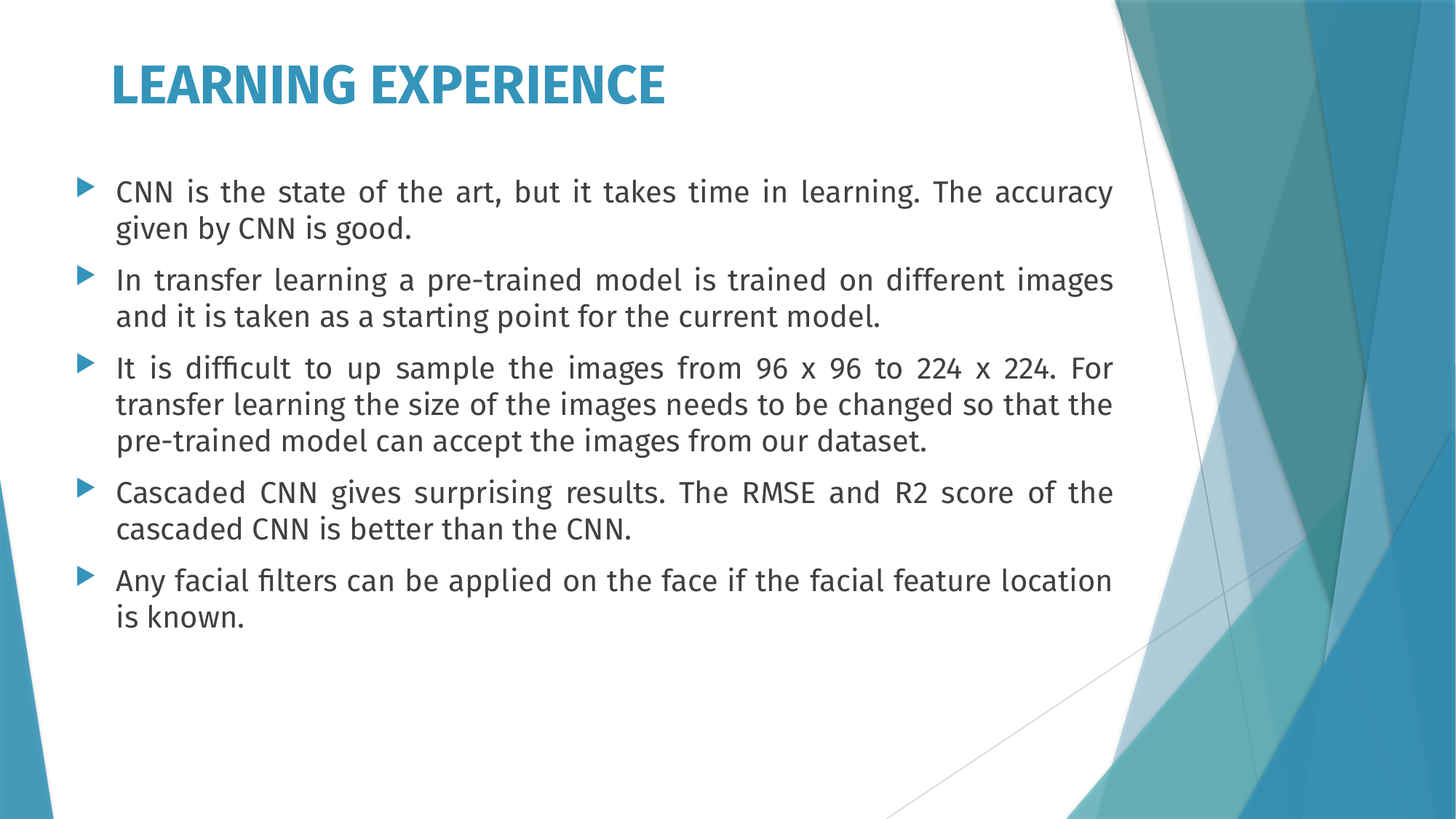

# LEARNING EXPERIENCE
CNN is the state of the art, but it takes time in learning. The accuracy given by CNN is good.
In transfer learning a pre-trained model is trained on different images and it is taken as a starting point for the current model.
It is difficult to up sample the images from 96 x 96 to 224 x 224. For transfer learning the size of the images needs to be changed so that the pre-trained model can accept the images from our dataset.
Cascaded CNN gives surprising results. The RMSE and R2 score of the cascaded CNN is better than the CNN.
Any facial filters can be applied on the face if the facial feature location is known.